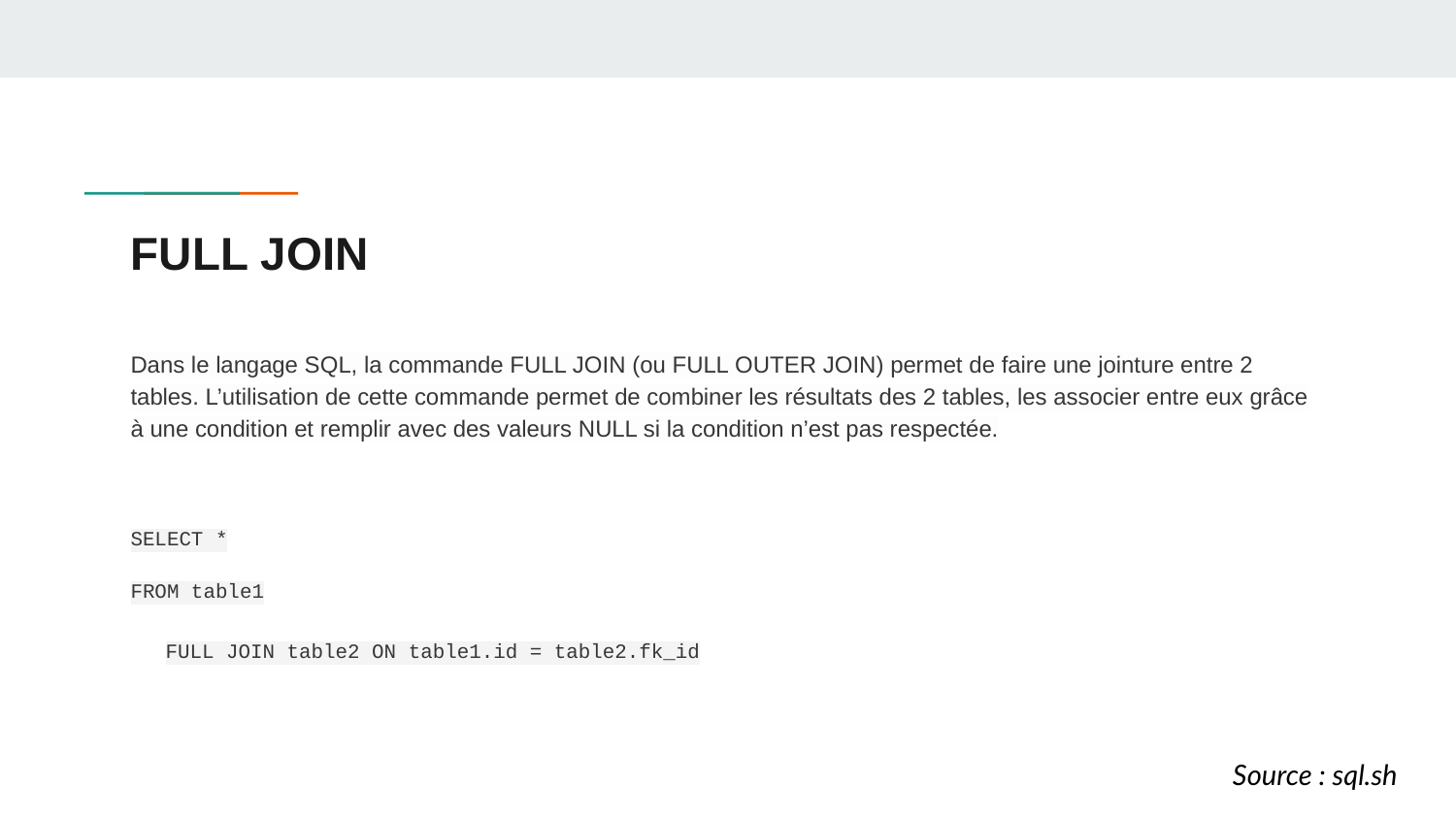

# FULL JOIN
Dans le langage SQL, la commande FULL JOIN (ou FULL OUTER JOIN) permet de faire une jointure entre 2 tables. L’utilisation de cette commande permet de combiner les résultats des 2 tables, les associer entre eux grâce à une condition et remplir avec des valeurs NULL si la condition n’est pas respectée.

SELECT *
FROM table1
FULL JOIN table2 ON table1.id = table2.fk_id

Source : sql.sh